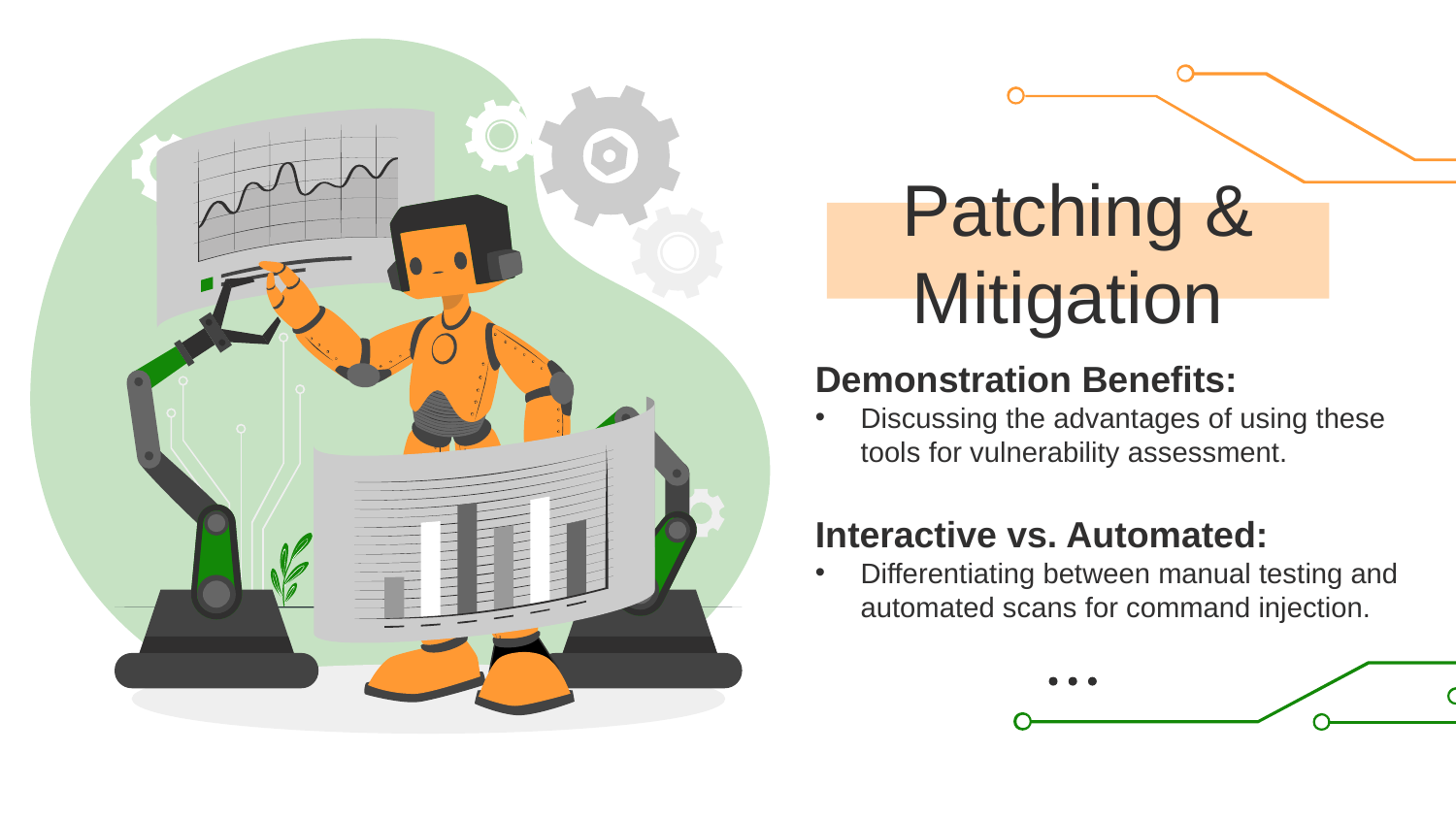

# Patching & Mitigation
Demonstration Benefits:
Discussing the advantages of using these tools for vulnerability assessment.

Interactive vs. Automated:
Differentiating between manual testing and automated scans for command injection.